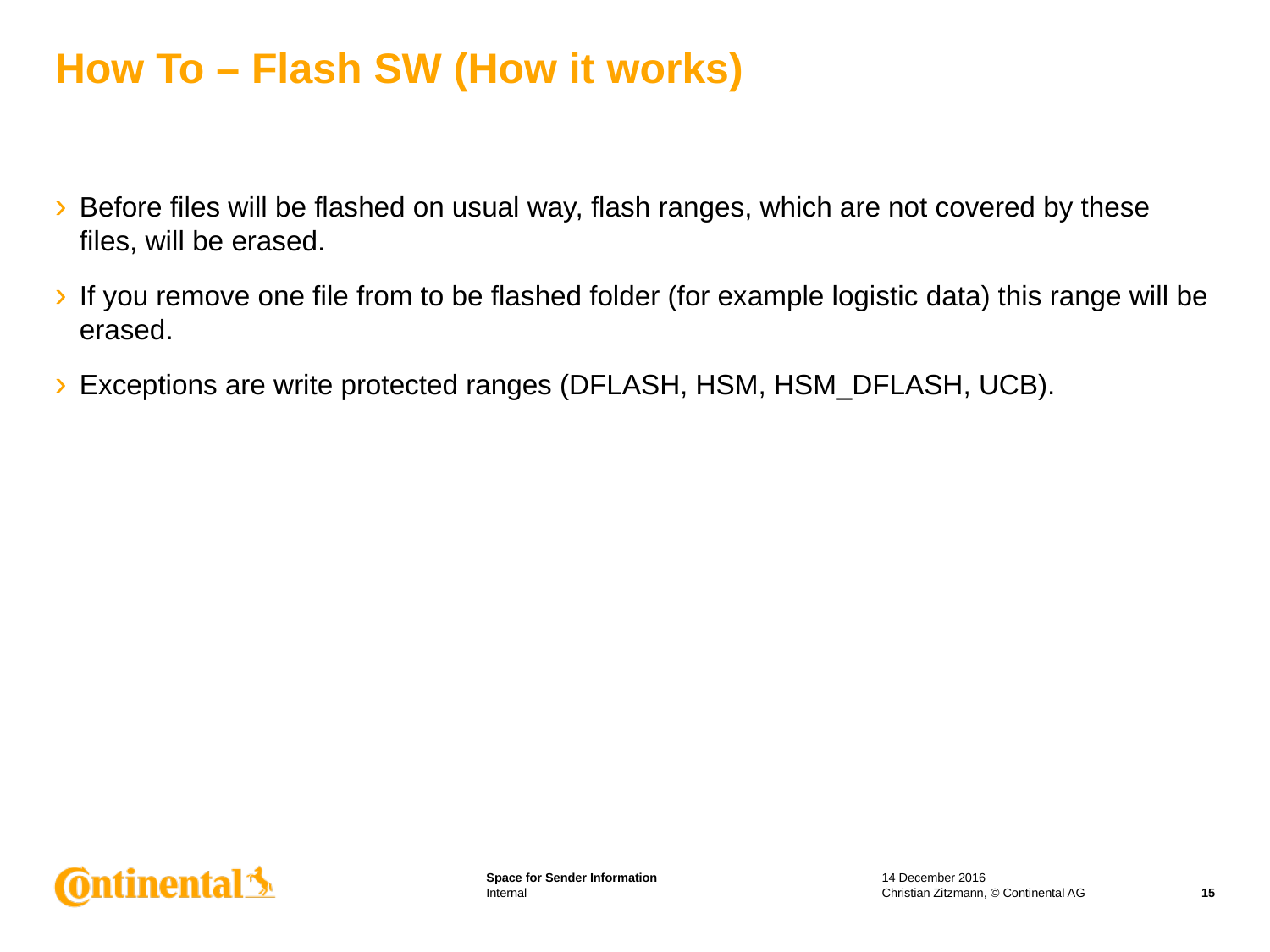

# How To – Flash SW (How it works)
Before files will be flashed on usual way, flash ranges, which are not covered by these files, will be erased.
If you remove one file from to be flashed folder (for example logistic data) this range will be erased.
Exceptions are write protected ranges (DFLASH, HSM, HSM_DFLASH, UCB).
14 December 2016
Christian Zitzmann, © Continental AG
15